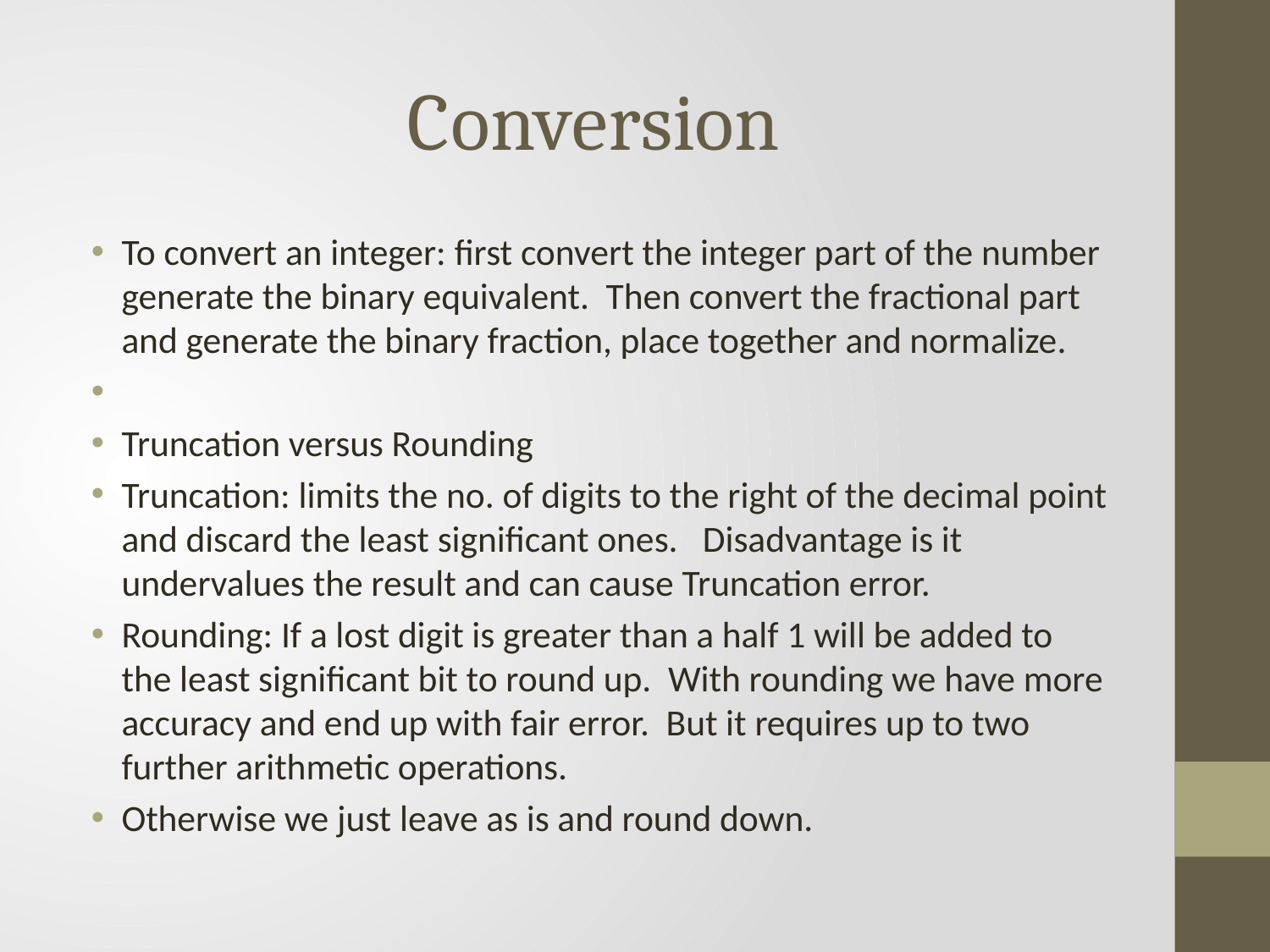

# Conversion
To convert an integer: first convert the integer part of the number generate the binary equivalent.  Then convert the fractional part and generate the binary fraction, place together and normalize.

Truncation versus Rounding
Truncation: limits the no. of digits to the right of the decimal point and discard the least significant ones.   Disadvantage is it undervalues the result and can cause Truncation error.
Rounding: If a lost digit is greater than a half 1 will be added to the least significant bit to round up.  With rounding we have more accuracy and end up with fair error.  But it requires up to two further arithmetic operations.
Otherwise we just leave as is and round down.